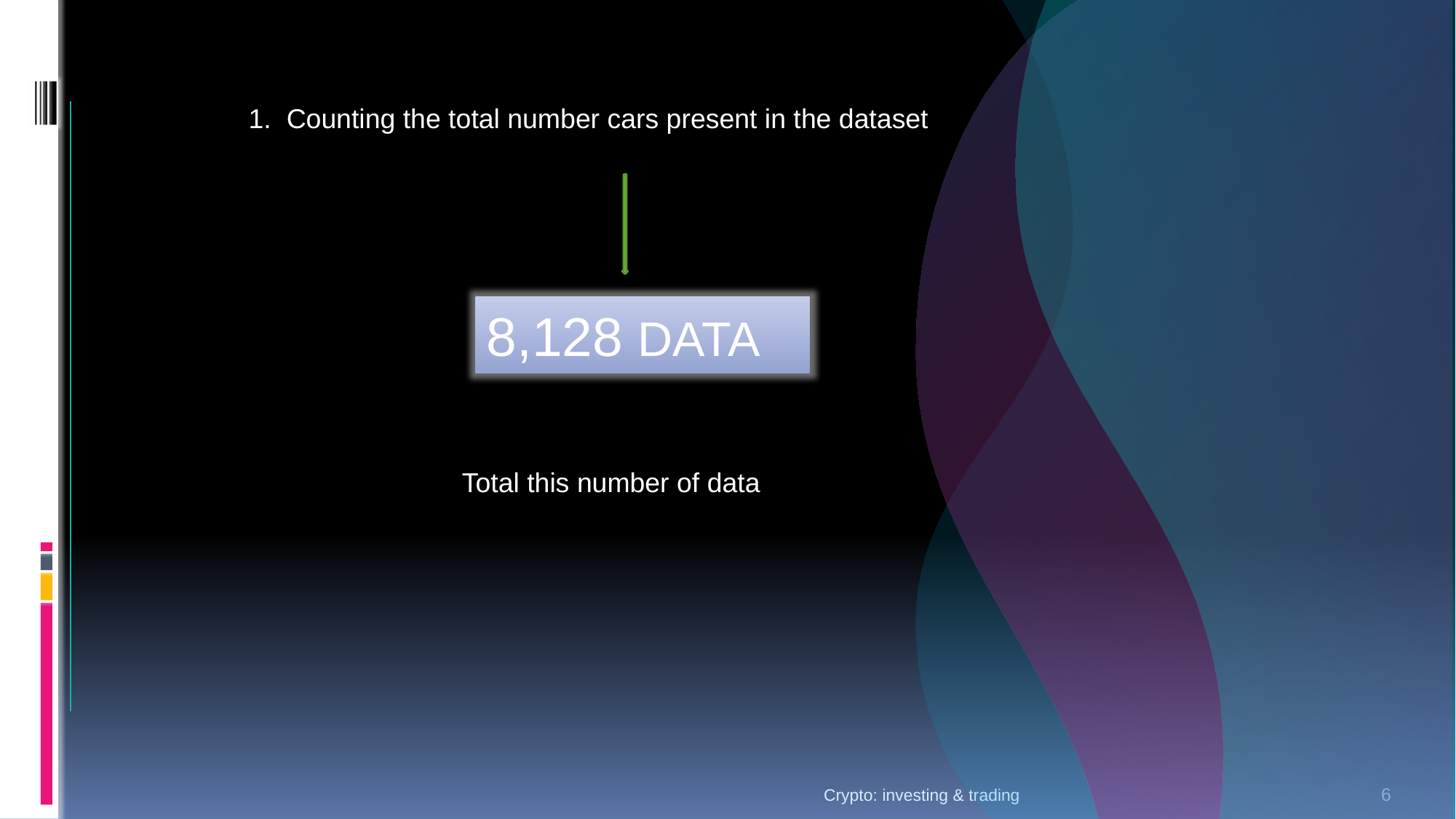

1.  Counting the total number cars present in the dataset

8,128 DATA
Total this number of data
Crypto: investing & trading
6